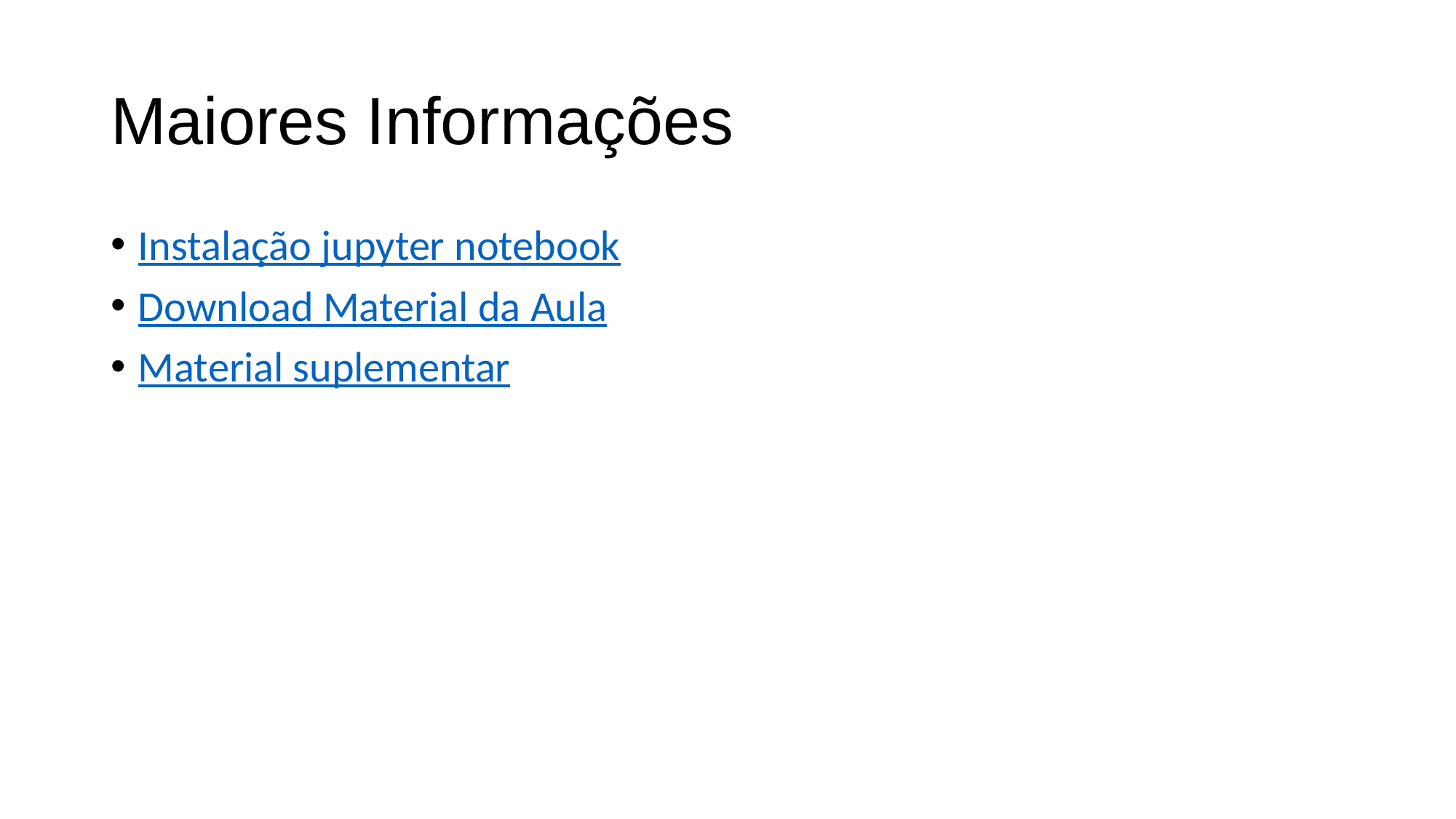

# Maiores Informações
Instalação jupyter notebook
Download Material da Aula
Material suplementar